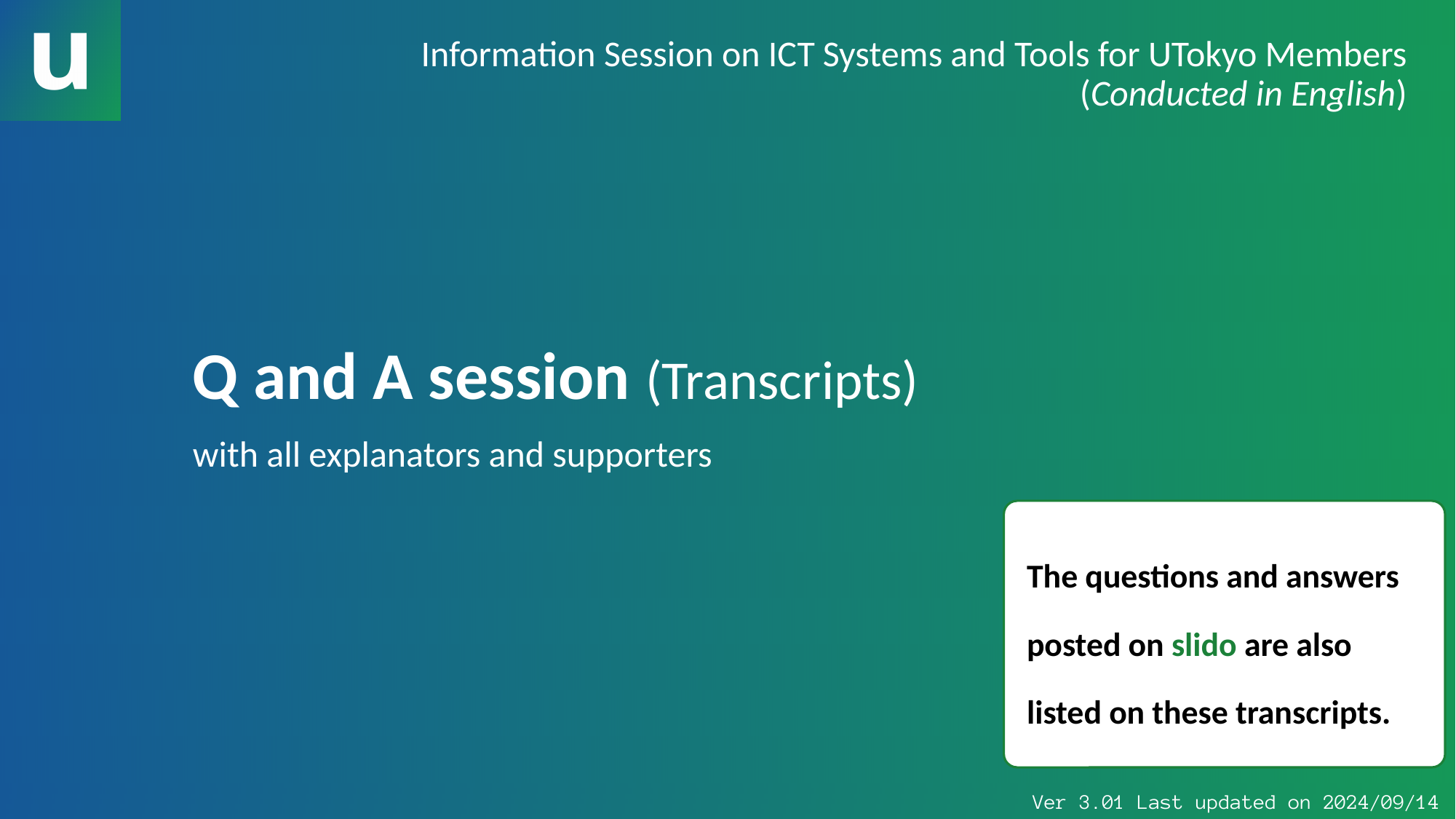

Information Session on ICT Systems and Tools for UTokyo Members
(Conducted in English)
# Q and A session (Transcripts)
with all explanators and supporters

The questions and answers posted on slido are also listed on these transcripts.
Ver 3.01 Last updated on 2024/09/14